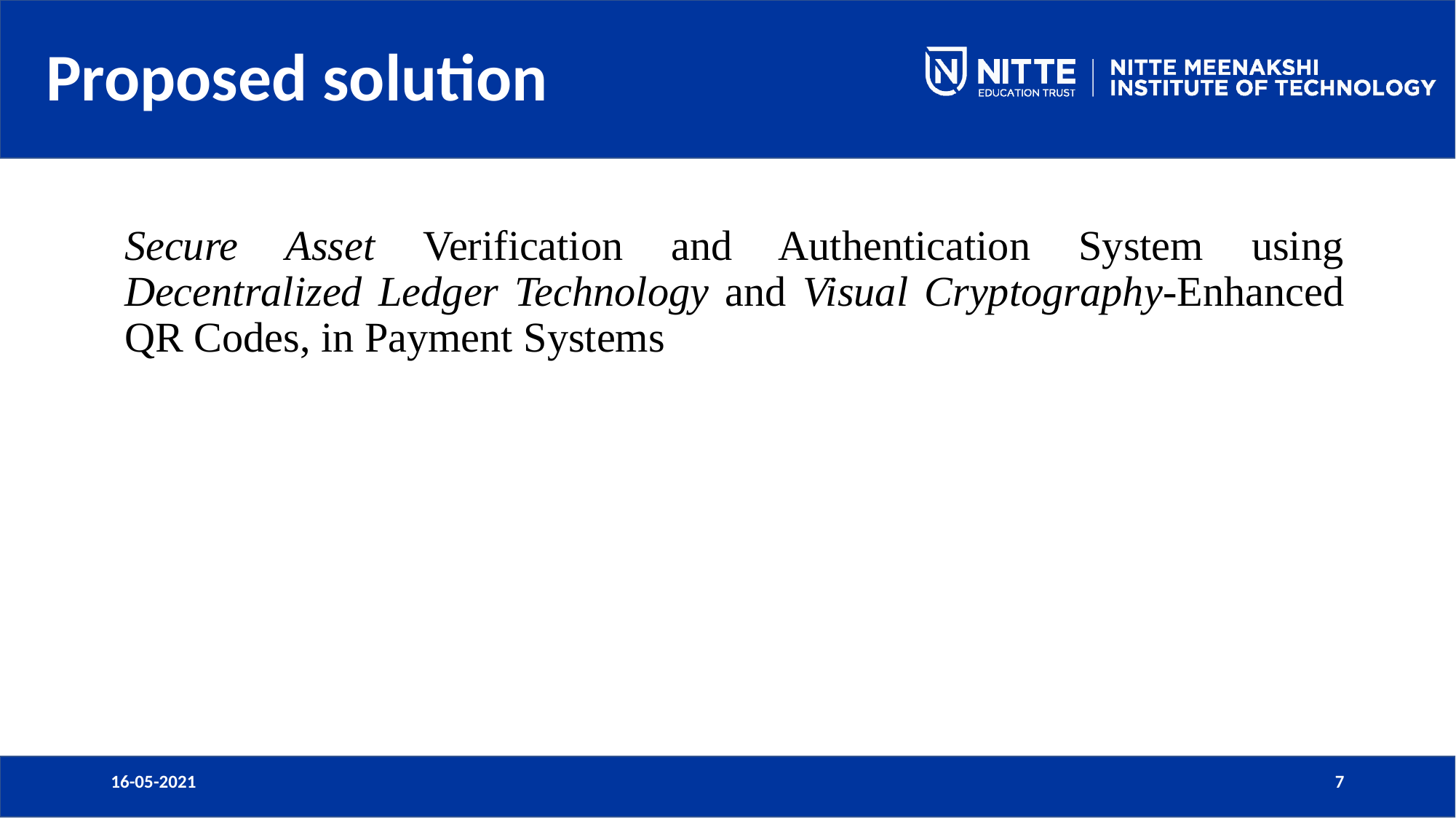

# Proposed solution
Secure Asset Verification and Authentication System using Decentralized Ledger Technology and Visual Cryptography-Enhanced QR Codes, in Payment Systems

16-05-2021
Computer Science and Engineering
7